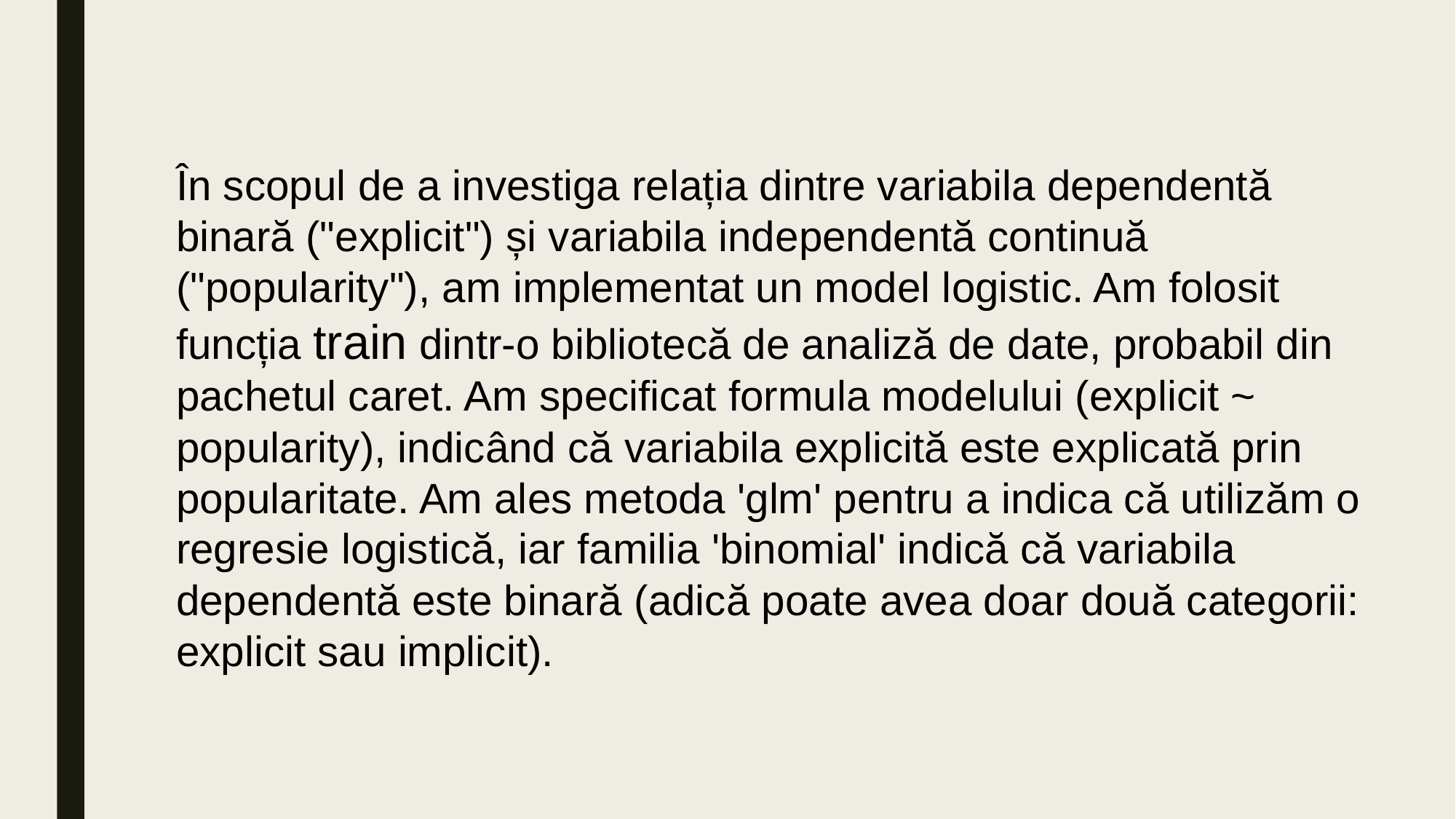

În scopul de a investiga relația dintre variabila dependentă binară ("explicit") și variabila independentă continuă ("popularity"), am implementat un model logistic. Am folosit funcția train dintr-o bibliotecă de analiză de date, probabil din pachetul caret. Am specificat formula modelului (explicit ~ popularity), indicând că variabila explicită este explicată prin popularitate. Am ales metoda 'glm' pentru a indica că utilizăm o regresie logistică, iar familia 'binomial' indică că variabila dependentă este binară (adică poate avea doar două categorii: explicit sau implicit).